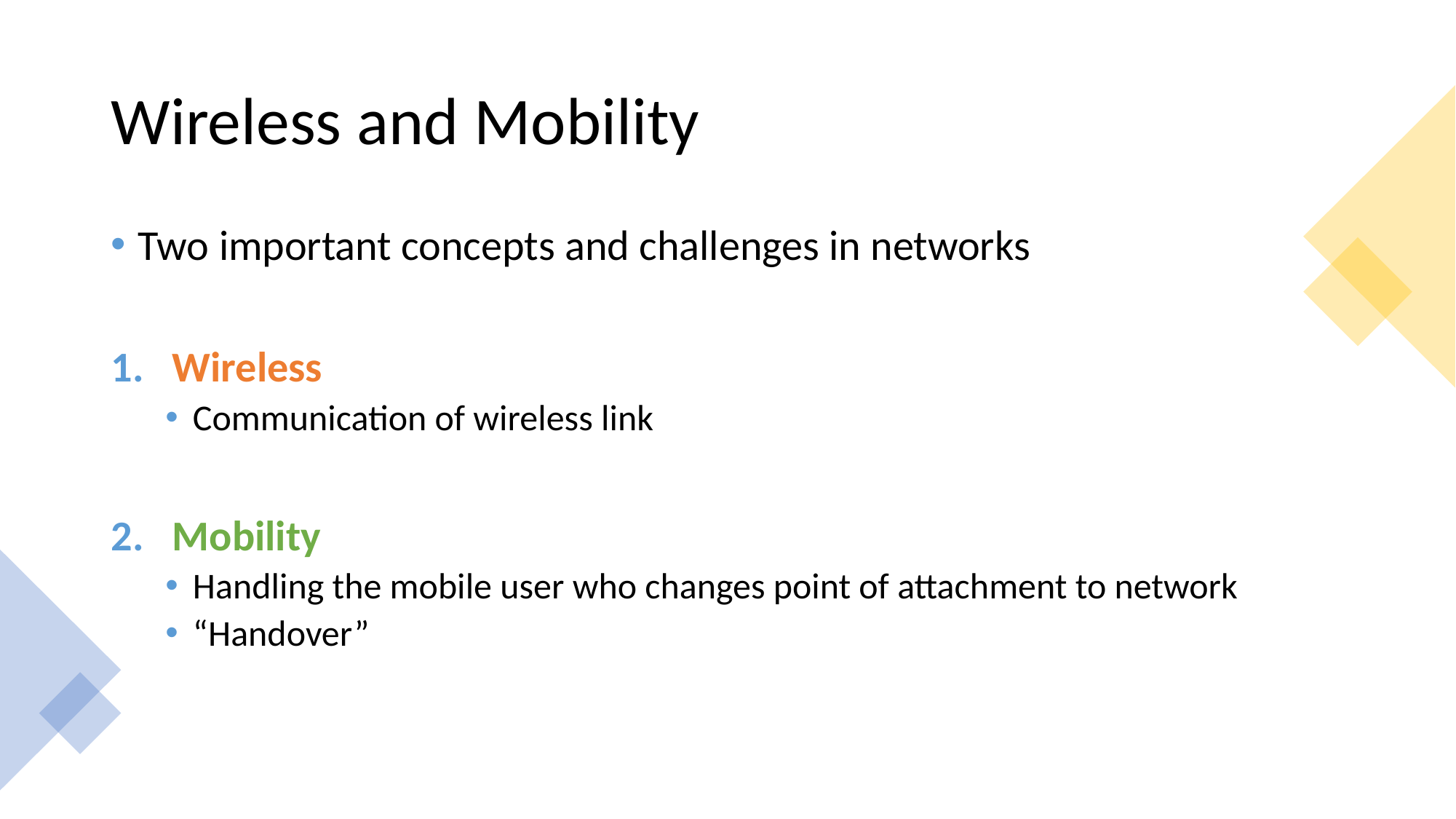

# Wireless and Mobility
Two important concepts and challenges in networks

Wireless
Communication of wireless link

Mobility
Handling the mobile user who changes point of attachment to network
“Handover”